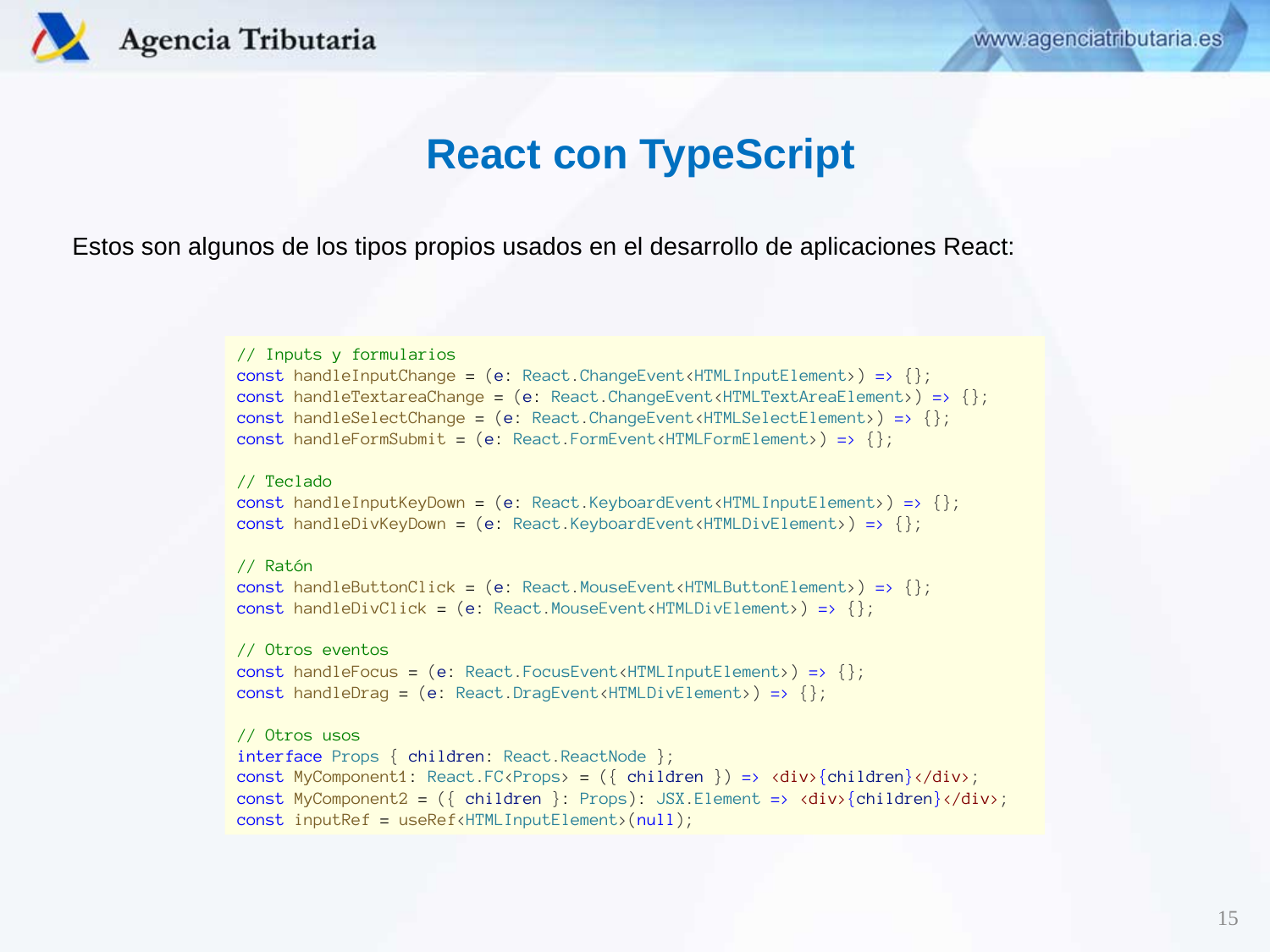

React con TypeScript
Estos son algunos de los tipos propios usados en el desarrollo de aplicaciones React:
// Inputs y formularios
const handleInputChange = (e: React.ChangeEvent<HTMLInputElement>) => {};
const handleTextareaChange = (e: React.ChangeEvent<HTMLTextAreaElement>) => {};
const handleSelectChange = (e: React.ChangeEvent<HTMLSelectElement>) => {};
const handleFormSubmit = (e: React.FormEvent<HTMLFormElement>) => {};
// Teclado
const handleInputKeyDown = (e: React.KeyboardEvent<HTMLInputElement>) => {};
const handleDivKeyDown = (e: React.KeyboardEvent<HTMLDivElement>) => {};
// Ratón
const handleButtonClick = (e: React.MouseEvent<HTMLButtonElement>) => {};
const handleDivClick = (e: React.MouseEvent<HTMLDivElement>) => {};
// Otros eventos
const handleFocus = (e: React.FocusEvent<HTMLInputElement>) => {};
const handleDrag = (e: React.DragEvent<HTMLDivElement>) => {};
// Otros usos
interface Props { children: React.ReactNode };
const MyComponent1: React.FC<Props> = ({ children }) => <div>{children}</div>;
const MyComponent2 = ({ children }: Props): JSX.Element => <div>{children}</div>;
const inputRef = useRef<HTMLInputElement>(null);
15